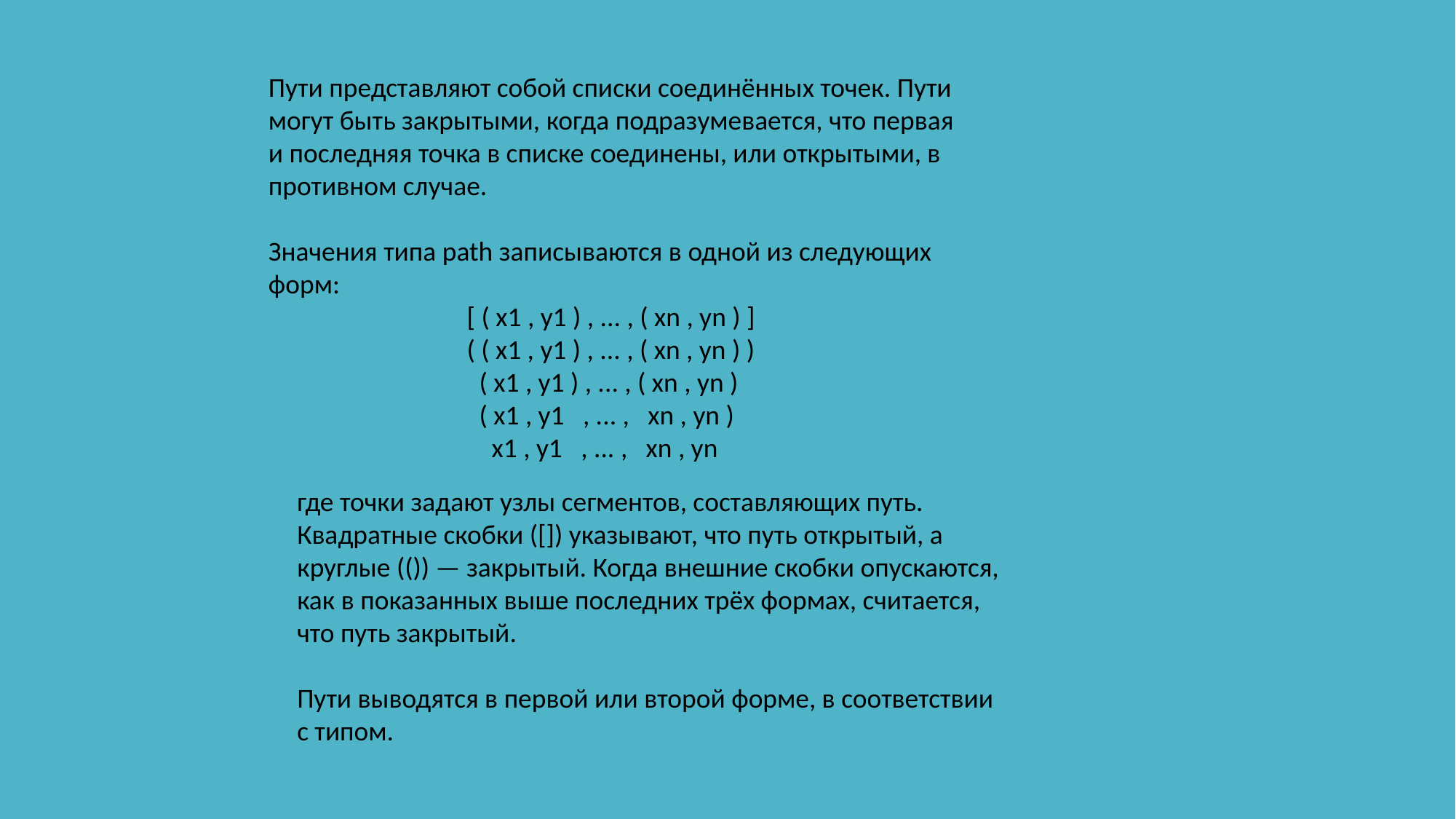

Пути представляют собой списки соединённых точек. Пути могут быть закрытыми, когда подразумевается, что первая и последняя точка в списке соединены, или открытыми, в противном случае.

Значения типа path записываются в одной из следующих форм:
[ ( x1 , y1 ) , ... , ( xn , yn ) ]
( ( x1 , y1 ) , ... , ( xn , yn ) )
  ( x1 , y1 ) , ... , ( xn , yn )
  ( x1 , y1   , ... ,   xn , yn )
    x1 , y1   , ... ,   xn , yn
где точки задают узлы сегментов, составляющих путь. Квадратные скобки ([]) указывают, что путь открытый, а круглые (()) — закрытый. Когда внешние скобки опускаются, как в показанных выше последних трёх формах, считается, что путь закрытый.

Пути выводятся в первой или второй форме, в соответствии с типом.